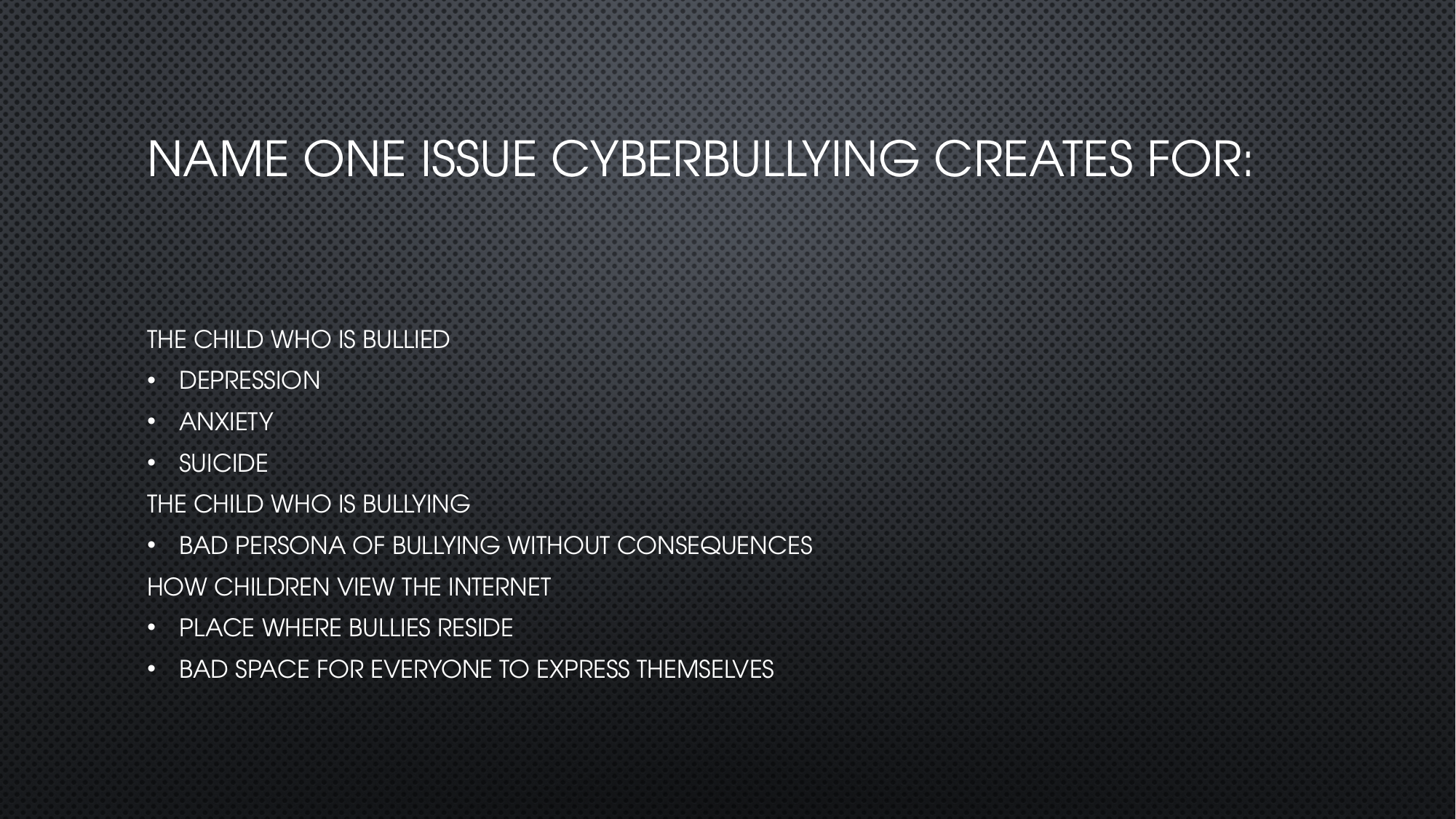

# Name one issue cyberbullying creates for:
The child who is bullied
Depression
Anxiety
Suicide
The child who is bullying
Bad persona of bullying without consequences
How children view the Internet
Place where bullies reside
Bad space for everyone to express themselves